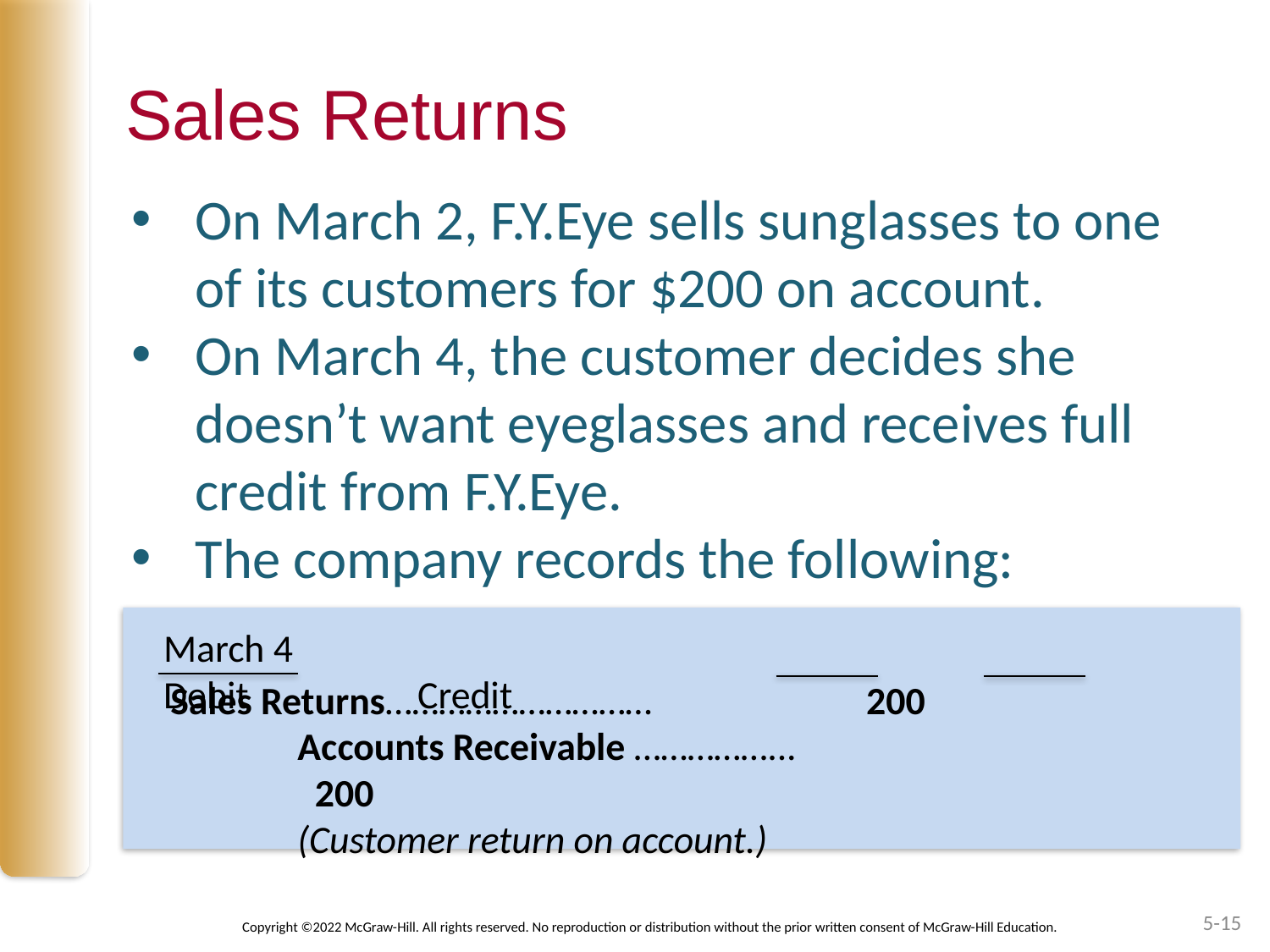

# Sales Returns
On March 2, F.Y.Eye sells sunglasses to one of its customers for $200 on account.
On March 4, the customer decides she doesn’t want eyeglasses and receives full credit from F.Y.Eye.
The company records the following:

March 4						             Debit		Credit
Sales Returns…………………………		       200
	Accounts Receivable ……………...	 				  200
	(Customer return on account.)

5-15
Copyright ©2022 McGraw-Hill. All rights reserved. No reproduction or distribution without the prior written consent of McGraw-Hill Education.